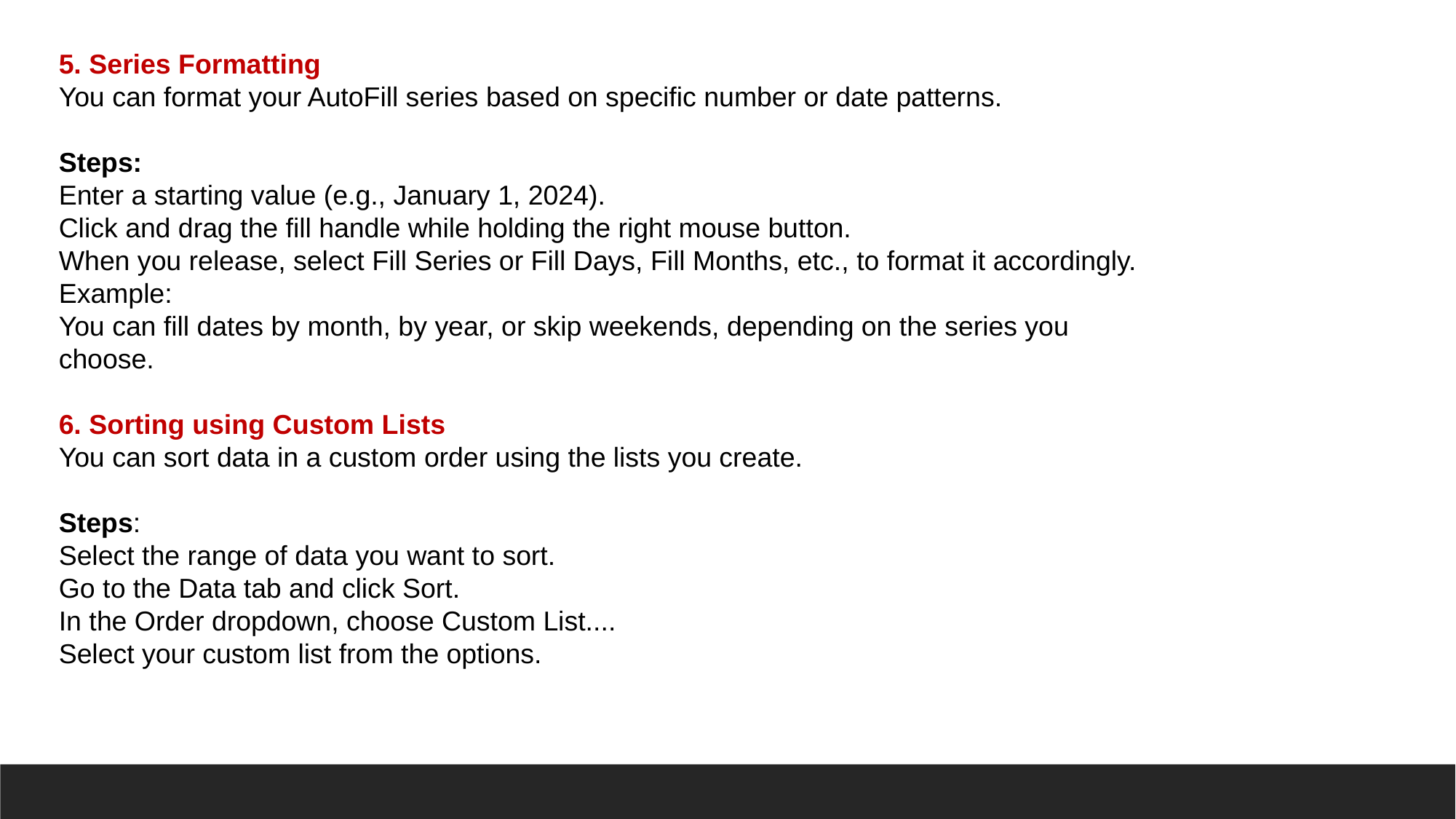

5. Series Formatting
You can format your AutoFill series based on specific number or date patterns.

Steps:
Enter a starting value (e.g., January 1, 2024).
Click and drag the fill handle while holding the right mouse button.
When you release, select Fill Series or Fill Days, Fill Months, etc., to format it accordingly.
Example:
You can fill dates by month, by year, or skip weekends, depending on the series you choose.

6. Sorting using Custom Lists
You can sort data in a custom order using the lists you create.

Steps:
Select the range of data you want to sort.
Go to the Data tab and click Sort.
In the Order dropdown, choose Custom List....
Select your custom list from the options.